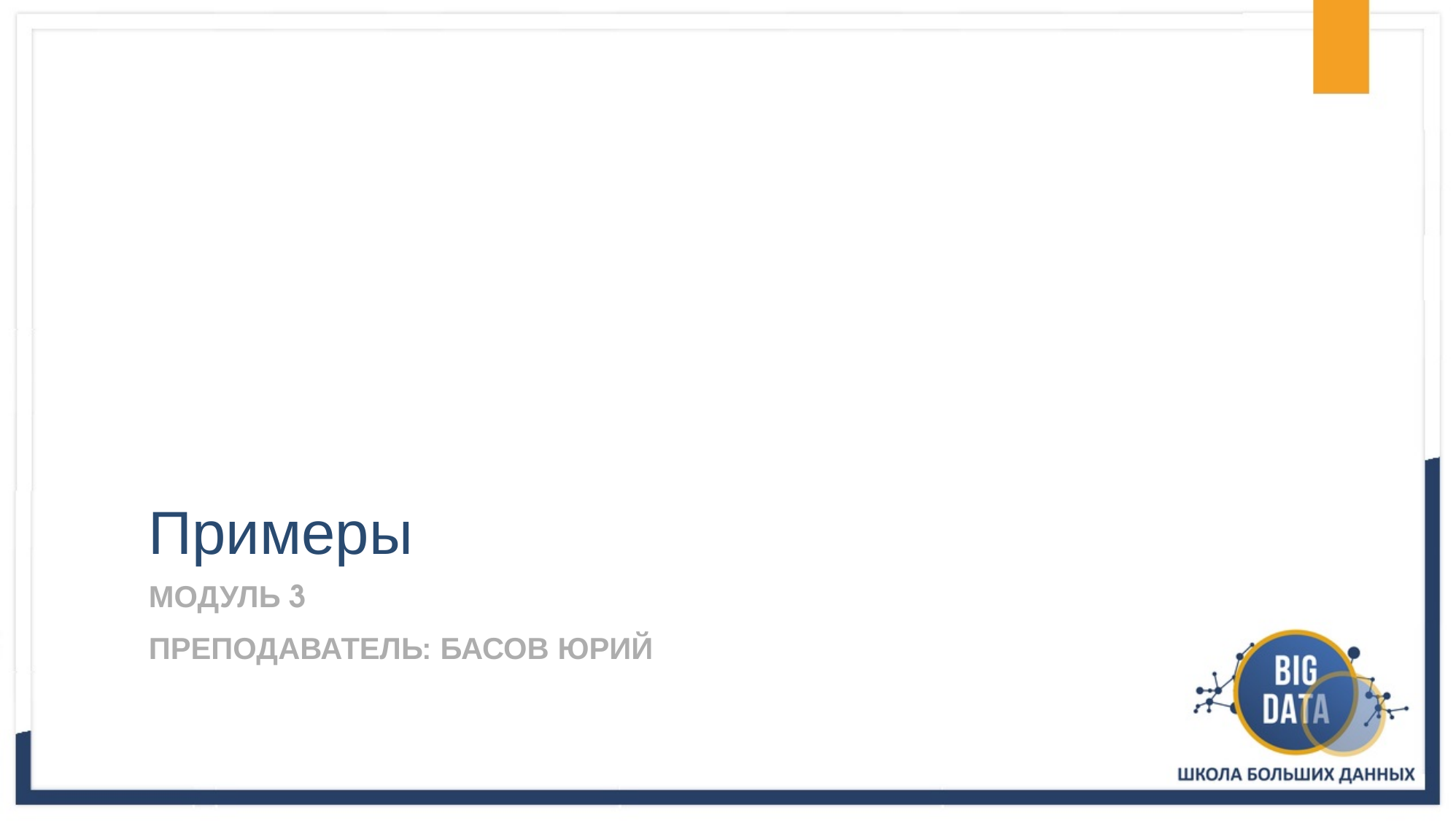

# Примеры
Модуль 3
Преподаватель: БАСОВ ЮРИЙ